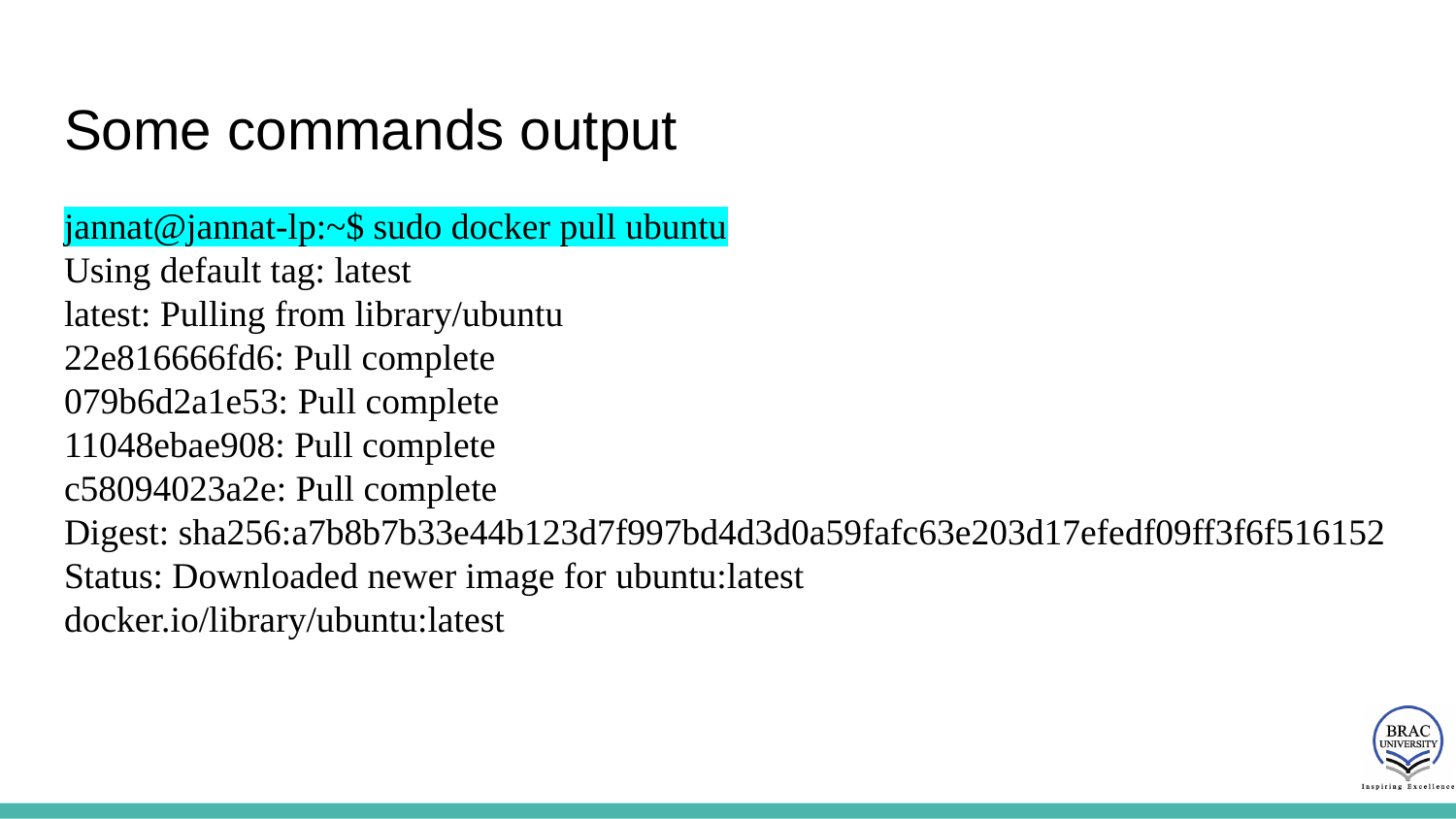

# Some commands output
jannat@jannat-lp:~$ sudo docker pull ubuntu
Using default tag: latest
latest: Pulling from library/ubuntu
22e816666fd6: Pull complete
079b6d2a1e53: Pull complete
11048ebae908: Pull complete
c58094023a2e: Pull complete
Digest: sha256:a7b8b7b33e44b123d7f997bd4d3d0a59fafc63e203d17efedf09ff3f6f516152
Status: Downloaded newer image for ubuntu:latest
docker.io/library/ubuntu:latest